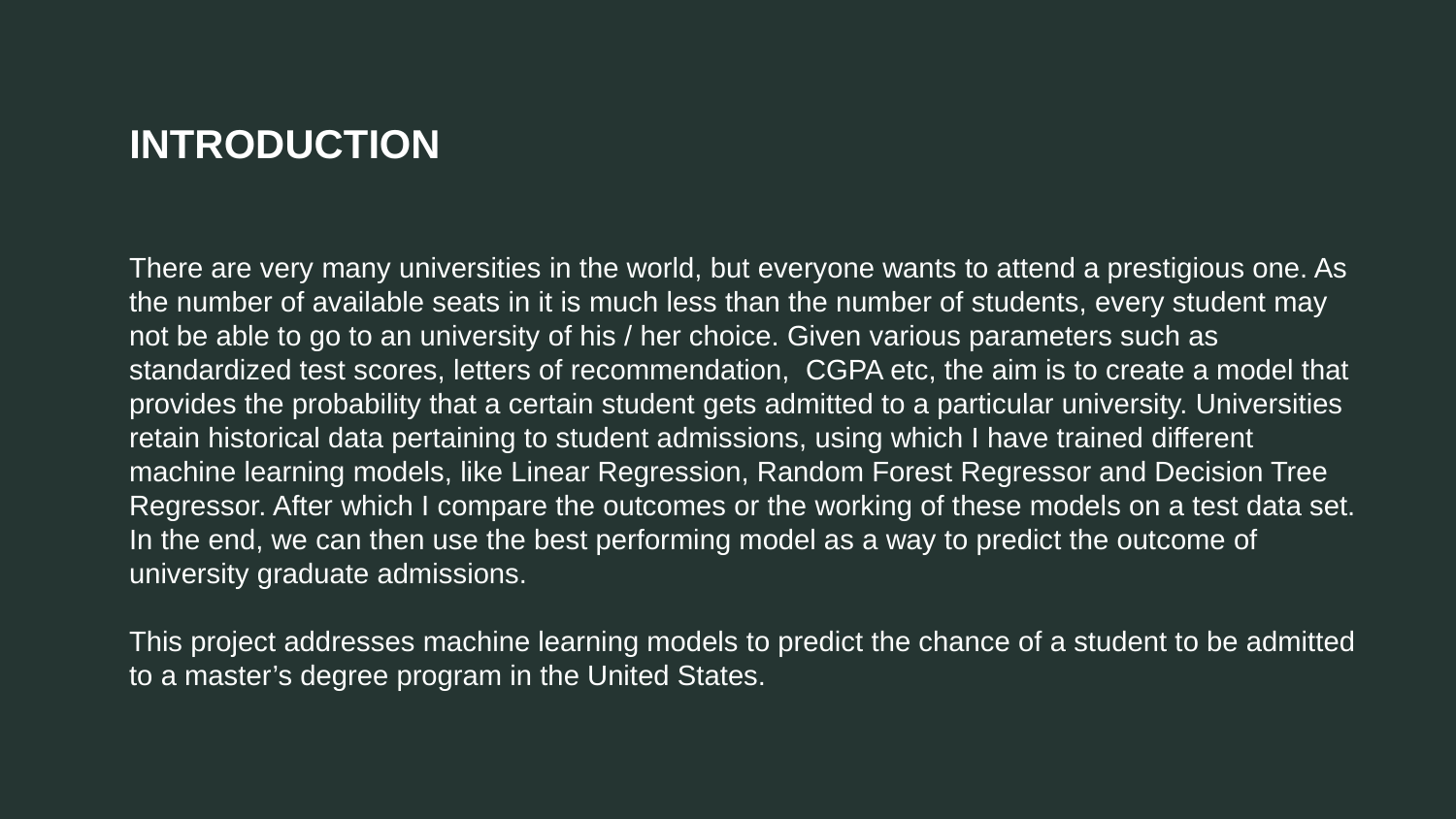

INTRODUCTION
There are very many universities in the world, but everyone wants to attend a prestigious one. As the number of available seats in it is much less than the number of students, every student may not be able to go to an university of his / her choice. Given various parameters such as standardized test scores, letters of recommendation,  CGPA etc, the aim is to create a model that provides the probability that a certain student gets admitted to a particular university. Universities retain historical data pertaining to student admissions, using which I have trained different machine learning models, like Linear Regression, Random Forest Regressor and Decision Tree Regressor. After which I compare the outcomes or the working of these models on a test data set. In the end, we can then use the best performing model as a way to predict the outcome of university graduate admissions.

This project addresses machine learning models to predict the chance of a student to be admitted to a master’s degree program in the United States.